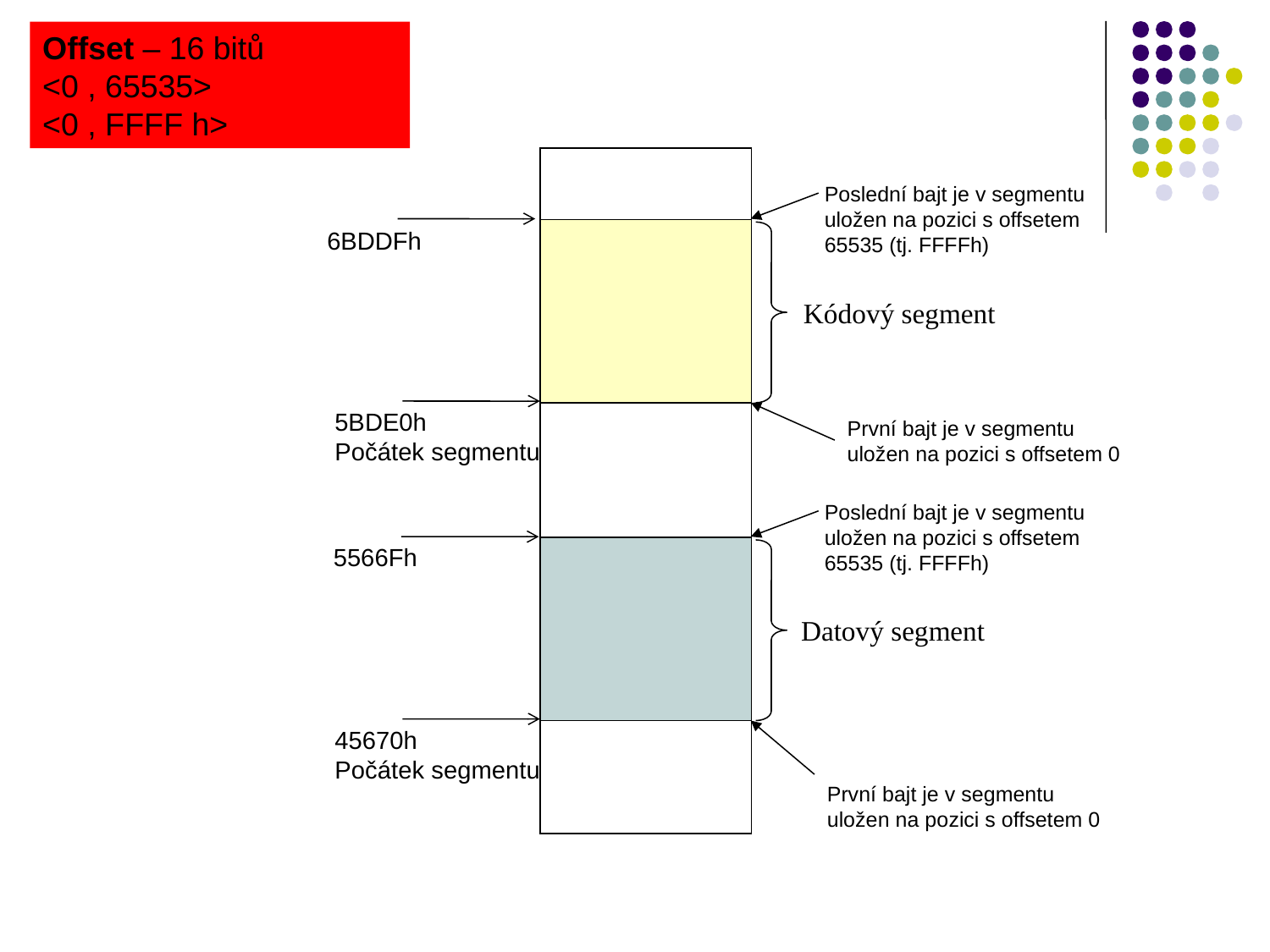

Offset – 16 bitů
<0 , 65535>
<0 , FFFF h>

Poslední bajt je v segmentu uložen na pozici s offsetem 65535 (tj. FFFFh)

6BDDFh

Kódový segment
5BDE0h
Počátek segmentu

První bajt je v segmentu uložen na pozici s offsetem 0
Poslední bajt je v segmentu uložen na pozici s offsetem 65535 (tj. FFFFh)
5566Fh

Datový segment
45670h
Počátek segmentu

První bajt je v segmentu uložen na pozici s offsetem 0